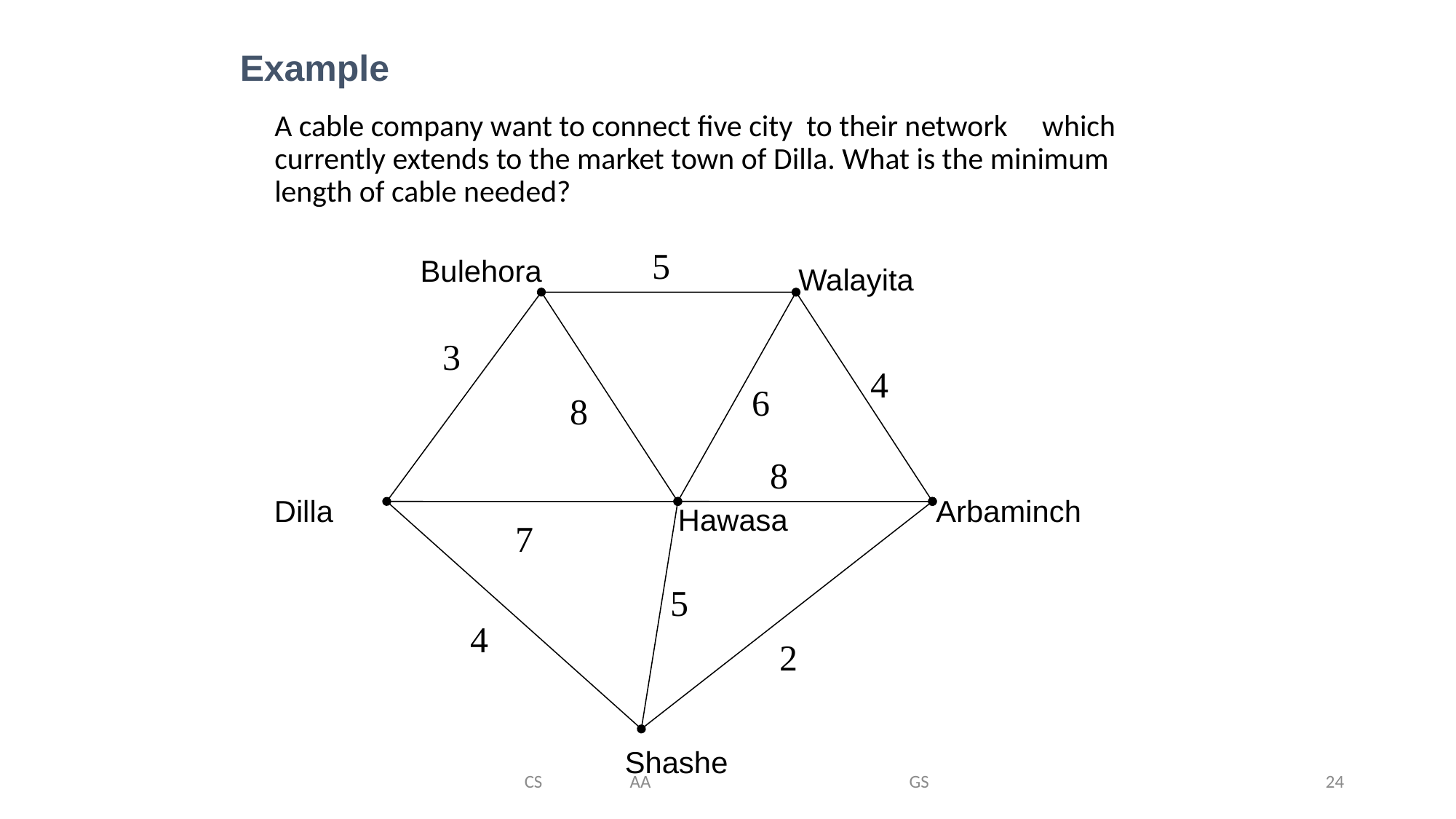

Example
# A cable company want to connect five city  to their network     which currently extends to the market town of Dilla. What is the minimum length of cable needed?

5
Bulehora
Walayita

3
4
6
8
8
Dilla
Arbaminch
Hawasa

7
5
4
2
Shashe
CS                     AA                                                              GS
24